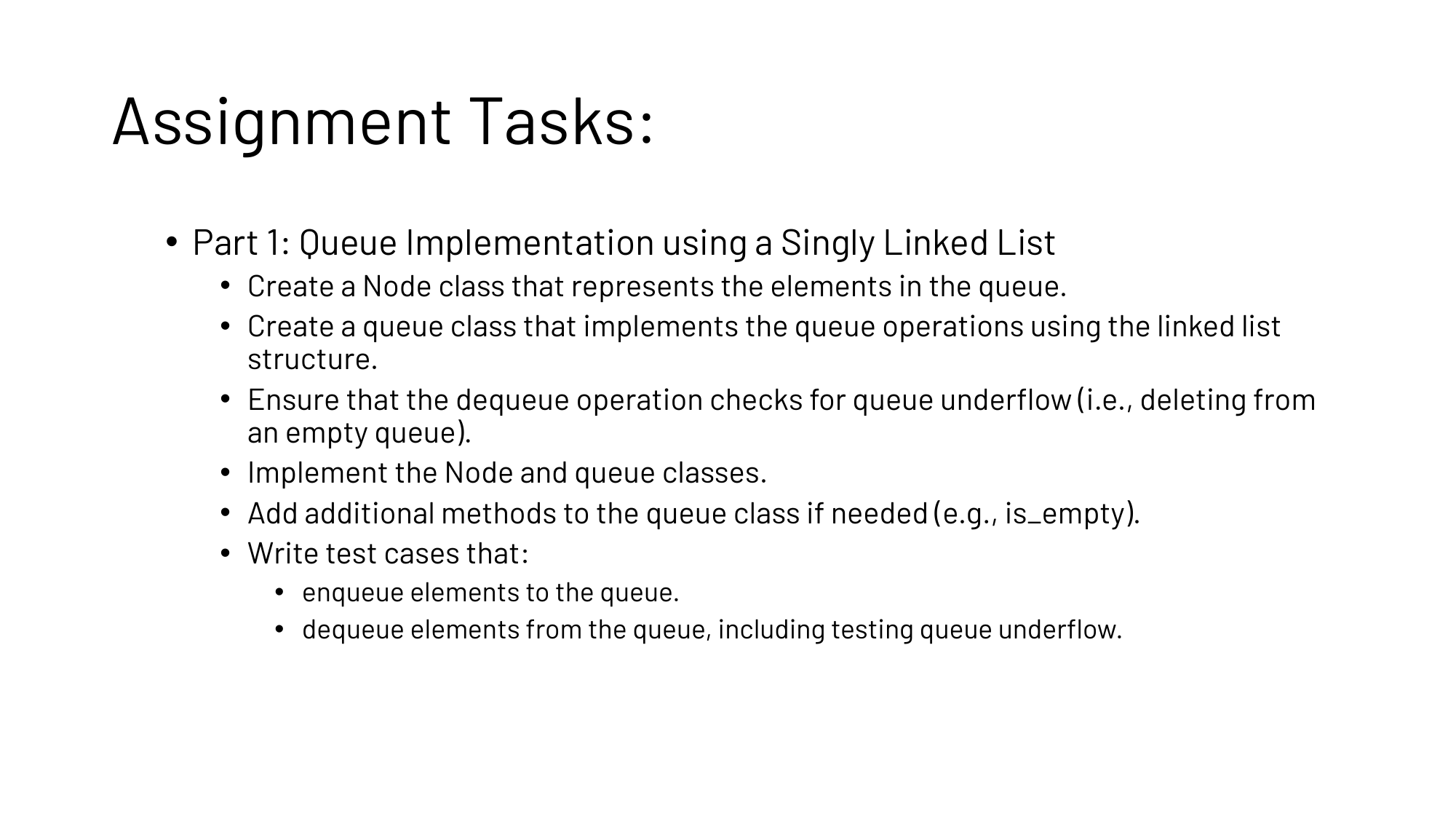

# Assignment Tasks:
Part 1: Queue Implementation using a Singly Linked List
Create a Node class that represents the elements in the queue.
Create a queue class that implements the queue operations using the linked list structure.
Ensure that the dequeue operation checks for queue underflow (i.e., deleting from an empty queue).
Implement the Node and queue classes.
Add additional methods to the queue class if needed (e.g., is_empty).
Write test cases that:
enqueue elements to the queue.
dequeue elements from the queue, including testing queue underflow.